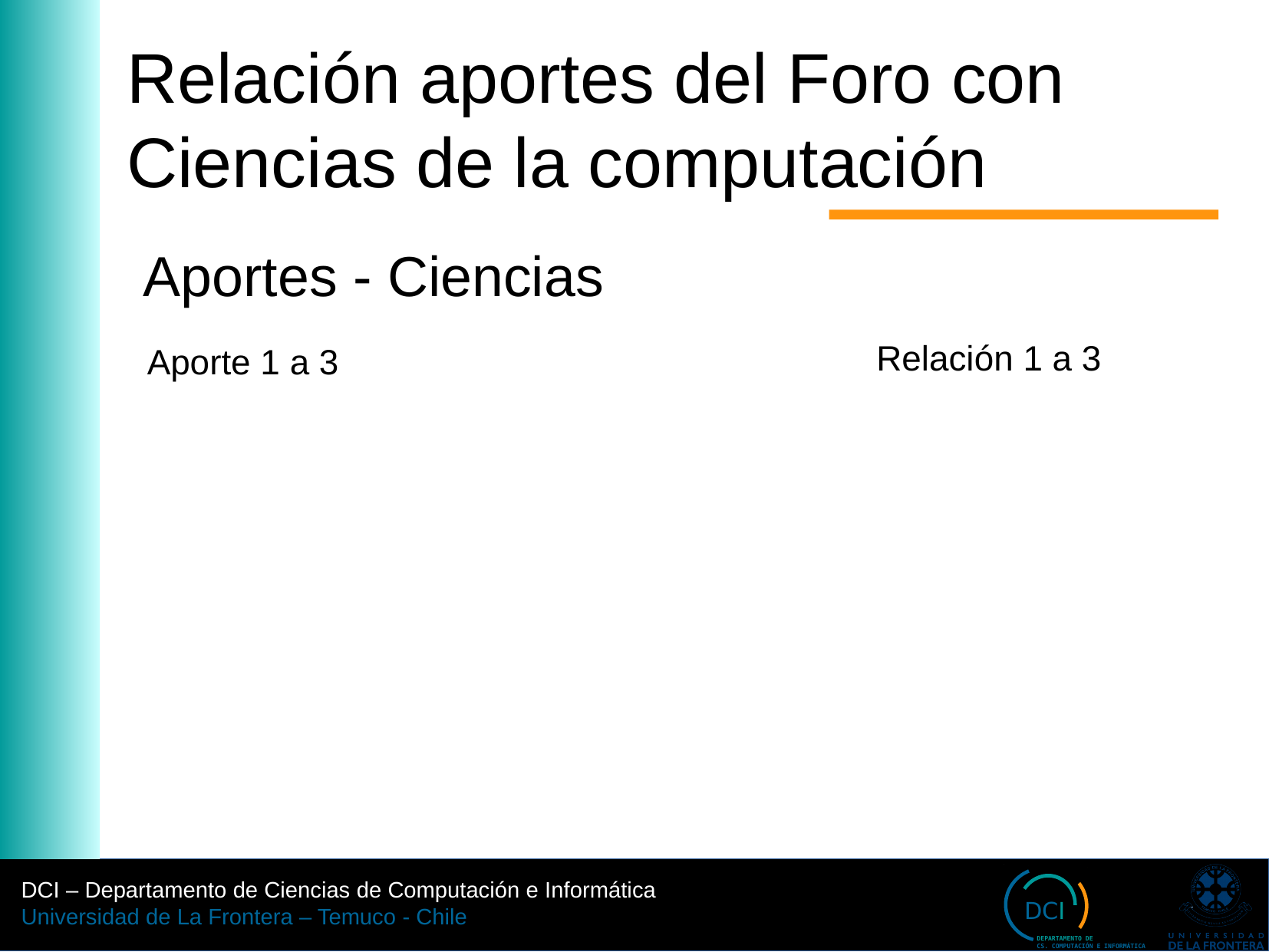

Relación aportes del Foro con Ciencias de la computación
Aportes - Ciencias
Relación 1 a 3
Aporte 1 a 3